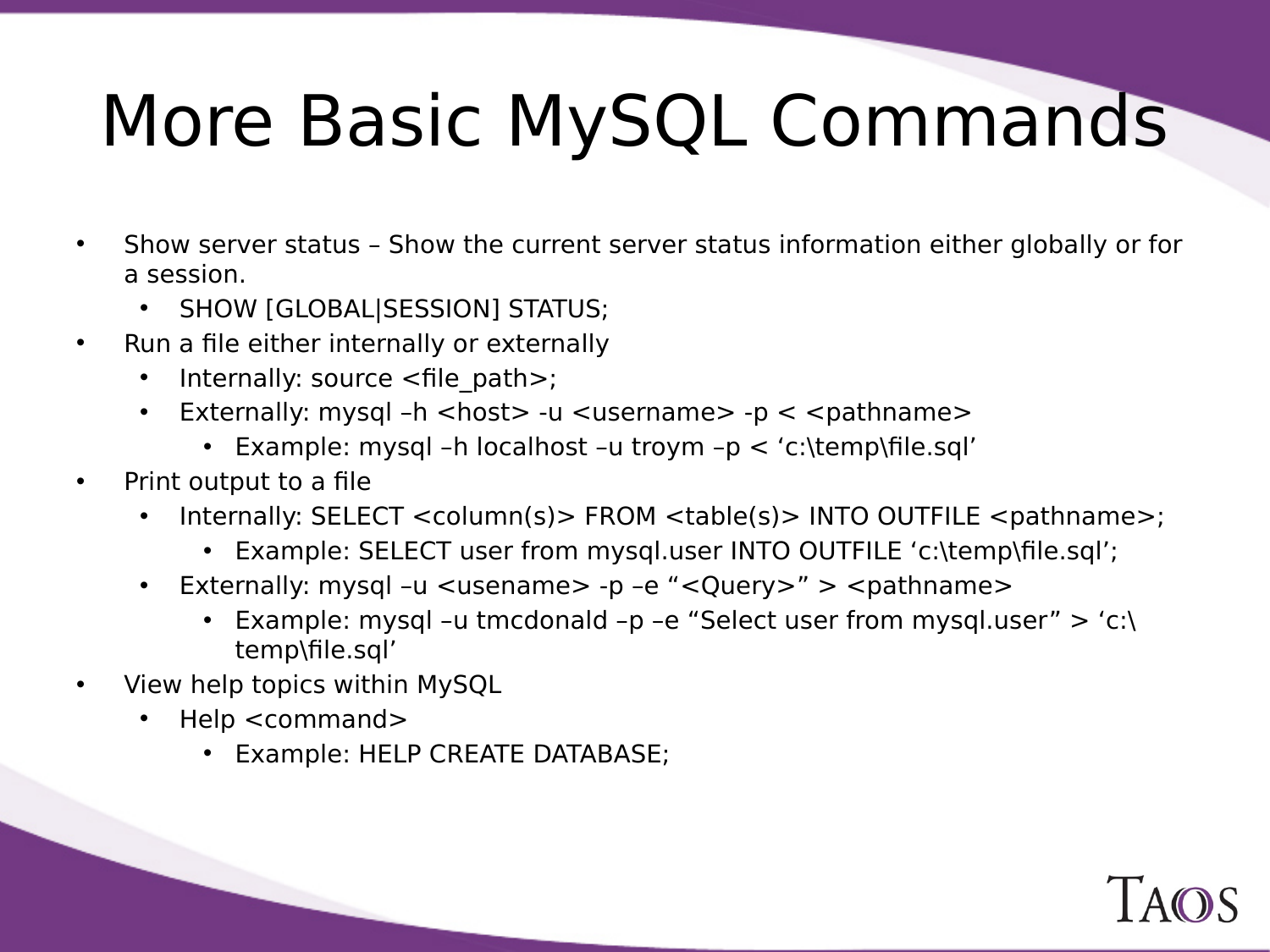

# More Basic MySQL Commands
Show server status – Show the current server status information either globally or for a session.
SHOW [GLOBAL|SESSION] STATUS;
Run a file either internally or externally
Internally: source <file_path>;
Externally: mysql –h <host> -u <username> -p < <pathname>
Example: mysql –h localhost –u troym –p < ‘c:\temp\file.sql’
Print output to a file
Internally: SELECT <column(s)> FROM <table(s)> INTO OUTFILE <pathname>;
Example: SELECT user from mysql.user INTO OUTFILE ‘c:\temp\file.sql’;
Externally: mysql –u <usename> -p –e “<Query>” > <pathname>
Example: mysql –u tmcdonald –p –e “Select user from mysql.user” > ‘c:\temp\file.sql’
View help topics within MySQL
Help <command>
Example: HELP CREATE DATABASE;